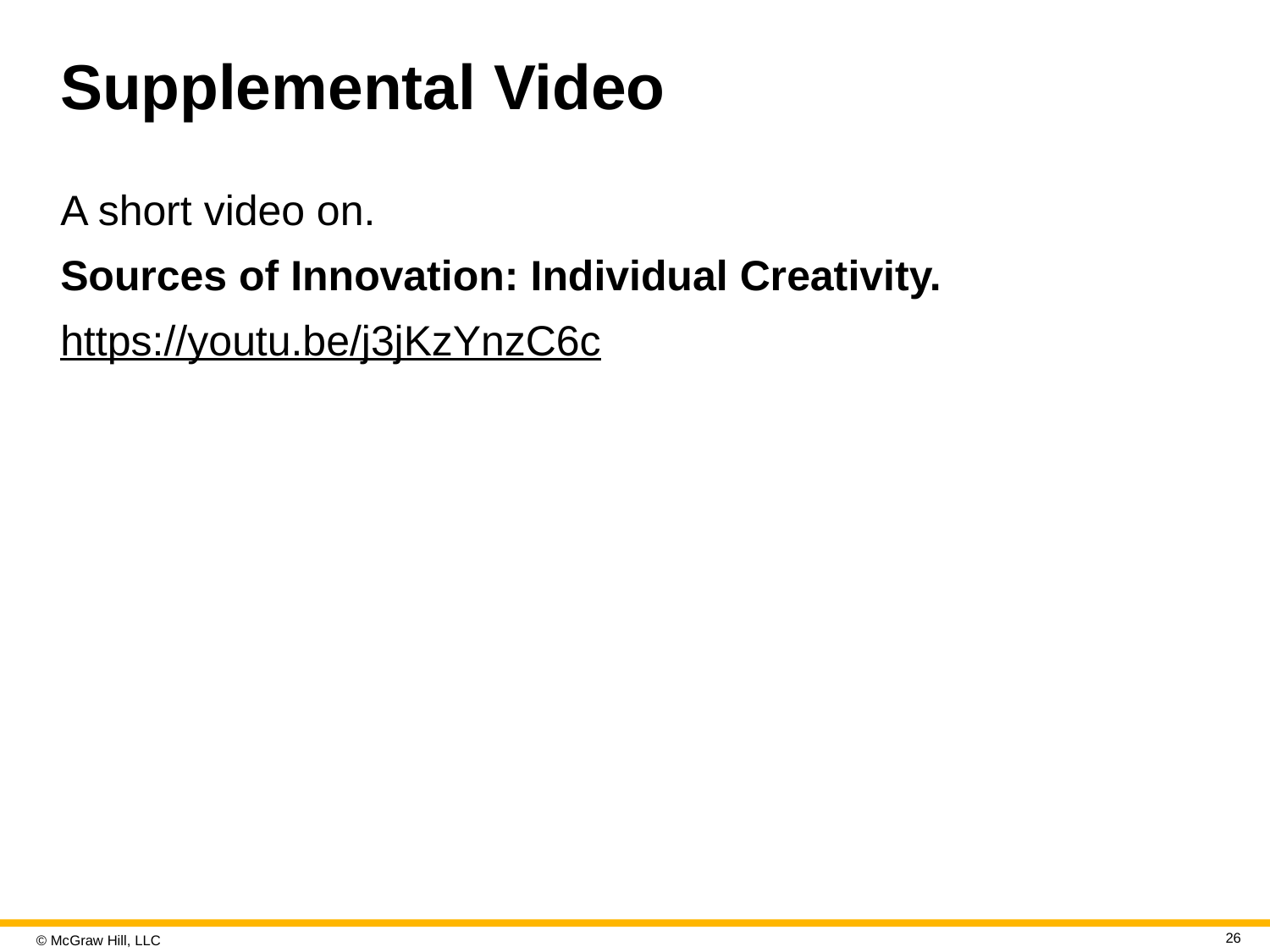

# Supplemental Video
A short video on.
Sources of Innovation: Individual Creativity.
https://youtu.be/j3jKzYnzC6c
26